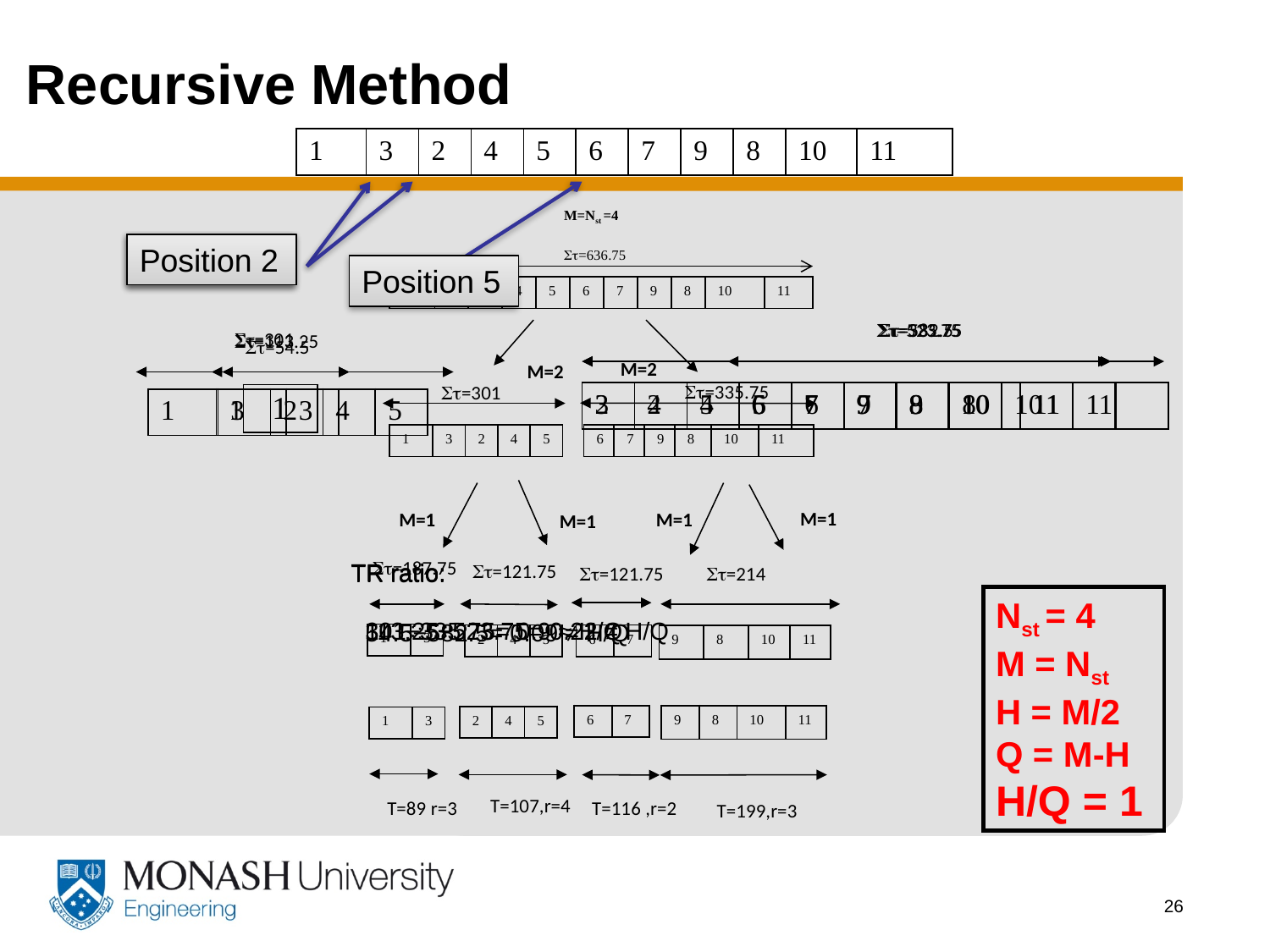

# Recursive Method
| 1 | 3 | 2 | 4 | 5 | 6 | 7 | 9 | 8 | 10 | 11 |
| --- | --- | --- | --- | --- | --- | --- | --- | --- | --- | --- |
M=Nst =4
Στ=636.75
Position 1
Position 2
Position 5
| 1 | 3 | 2 | 4 | 5 | 6 | 7 | 9 | 8 | 10 | 11 |
| --- | --- | --- | --- | --- | --- | --- | --- | --- | --- | --- |
Στ=523.75
Στ=335.75
Στ=582.5
Στ=301
Στ=113.25
Στ=54.5
M=2

M=2
Στ=335.75

Στ=301
| 3 | 2 | 4 | 5 | 6 | 7 | 9 | 8 | 10 | 11 |
| --- | --- | --- | --- | --- | --- | --- | --- | --- | --- |
| 2 | 4 | 5 | 6 | 7 | 9 | 8 | 10 | 11 |
| --- | --- | --- | --- | --- | --- | --- | --- | --- |
| 6 | 7 | 9 | 8 | 10 | 11 |
| --- | --- | --- | --- | --- | --- |
| 1 |
| --- |
| 1 | 3 | 2 | 4 | 5 |
| --- | --- | --- | --- | --- |
| 1 | 3 |
| --- | --- |
| 1 | 3 | 2 | 4 | 5 |
| --- | --- | --- | --- | --- |
| 6 | 7 | 9 | 8 | 10 | 11 |
| --- | --- | --- | --- | --- | --- |
M=1
M=1
M=1
M=1
Στ=187.75
Στ=121.75
TR ratio:

  113.25÷523.75= 0.22 ≠ H/Q
TR ratio:

  301÷335.75= 0.9 ≈ H/Q
TR ratio:

  54.5÷582.5= 0.09 ≠ H/Q
Στ=121.75
Στ=214
Nst = 4
M = Nst
H = M/2
Q = M-H
H/Q = 1
| 1 | 3 |
| --- | --- |
| 2 | 4 | 5 |
| --- | --- | --- |
| 6 | 7 |
| --- | --- |
| 9 | 8 | 10 | 11 |
| --- | --- | --- | --- |
| 6 | 7 |
| --- | --- |
| 9 | 8 | 10 | 11 |
| --- | --- | --- | --- |
| 2 | 4 | 5 |
| --- | --- | --- |
| 1 | 3 |
| --- | --- |
T=107,r=4
T=89 r=3
T=116 ,r=2
T=199,r=3